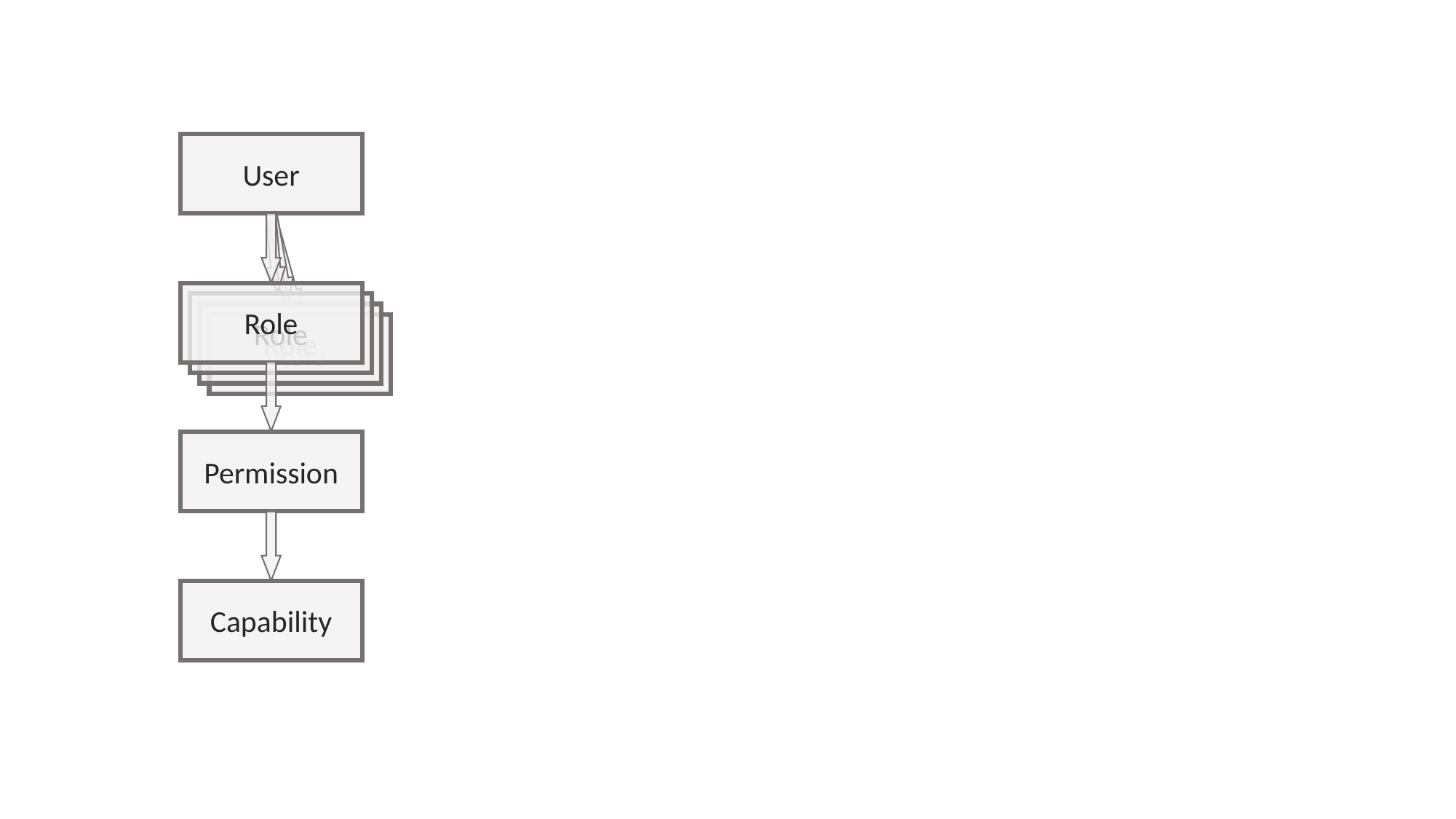

User

Role
Role
Role
Role

Permission

Capability